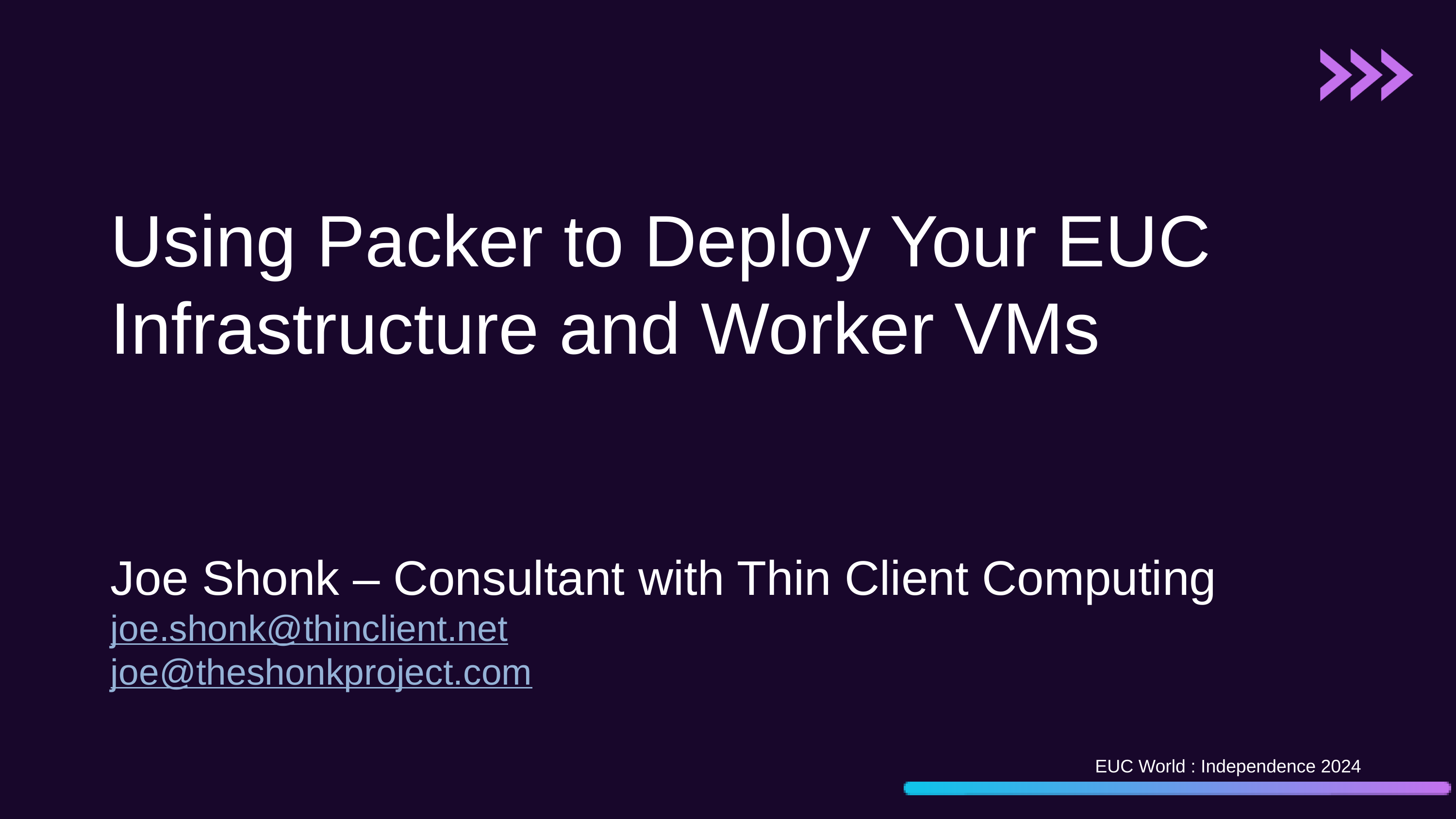

Using Packer to Deploy Your EUC Infrastructure and Worker VMs

Joe Shonk – Consultant with Thin Client Computing
joe.shonk@thinclient.net
joe@theshonkproject.com

EUC World : Independence 2024